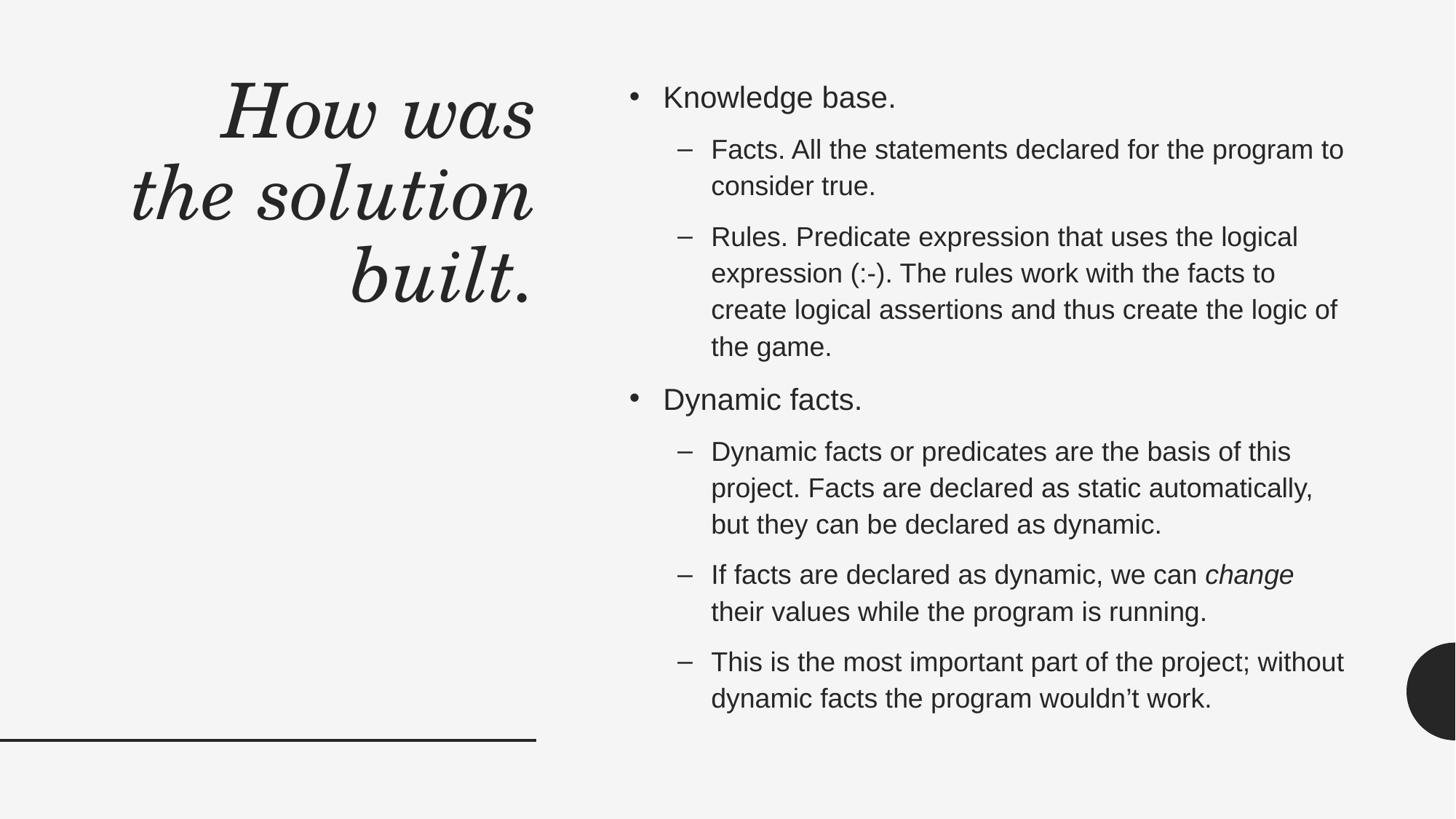

# How was the solution built.
Knowledge base.
Facts. All the statements declared for the program to consider true.
Rules. Predicate expression that uses the logical expression (:-). The rules work with the facts to create logical assertions and thus create the logic of the game.
Dynamic facts.
Dynamic facts or predicates are the basis of this project. Facts are declared as static automatically, but they can be declared as dynamic.
If facts are declared as dynamic, we can change their values while the program is running.
This is the most important part of the project; without  dynamic facts the program wouldn’t work.